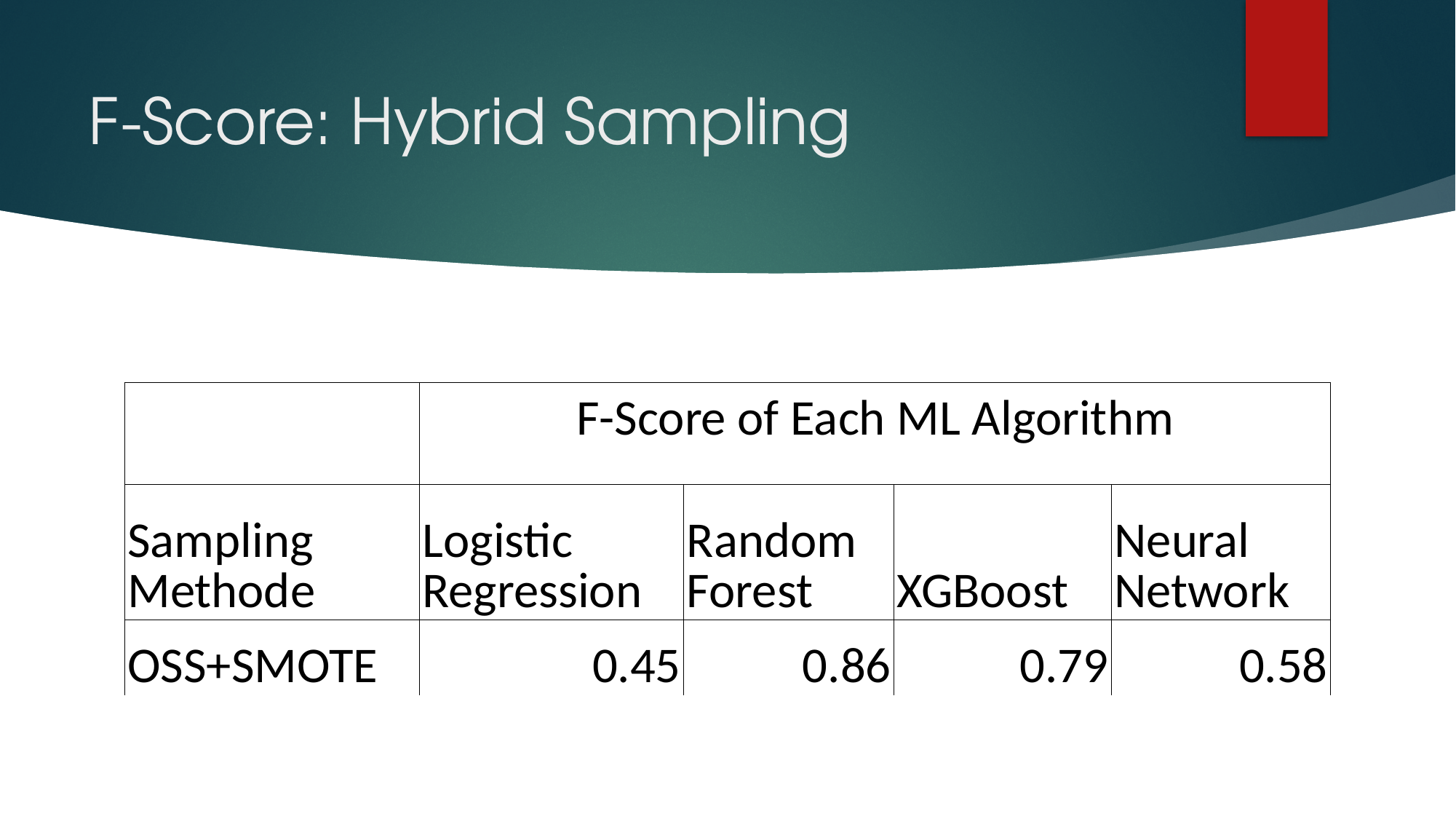

# F-Score: Hybrid Sampling

|  | F-Score of Each ML Algorithm |  |  |  |
| --- | --- | --- | --- | --- |
| Sampling Methode | Logistic Regression | Random Forest | XGBoost | Neural Network |
| OSS+SMOTE | 0.45 | 0.86 | 0.79 | 0.58 |